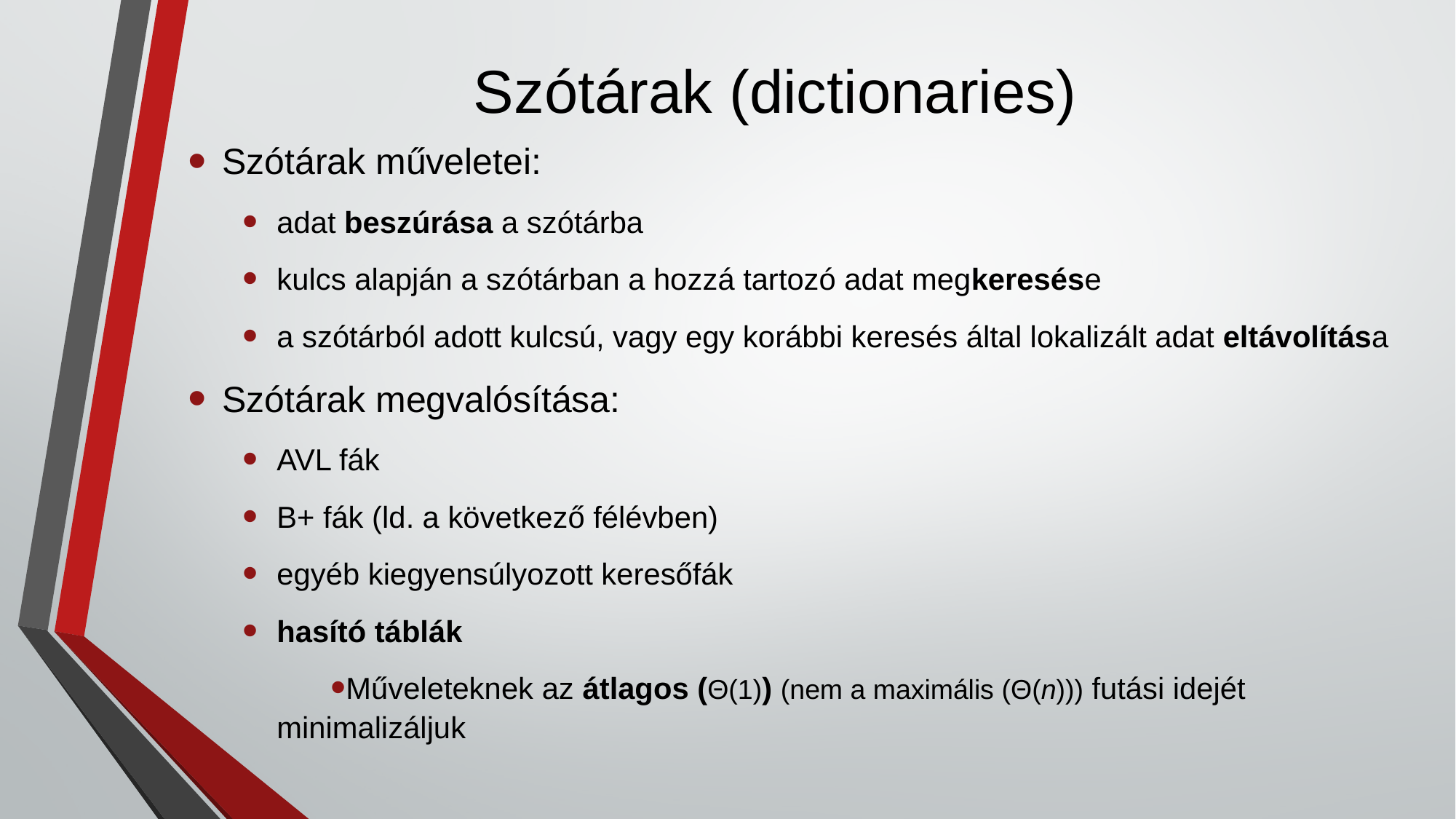

# Szótárak (dictionaries)
Szótárak műveletei:
adat beszúrása a szótárba
kulcs alapján a szótárban a hozzá tartozó adat megkeresése
a szótárból adott kulcsú, vagy egy korábbi keresés által lokalizált adat eltávolítása
Szótárak megvalósítása:
AVL fák
B+ fák (ld. a következő félévben)
egyéb kiegyensúlyozott keresőfák
hasító táblák
Műveleteknek az átlagos (Θ(1)) (nem a maximális (Θ(n))) futási idejét minimalizáljuk